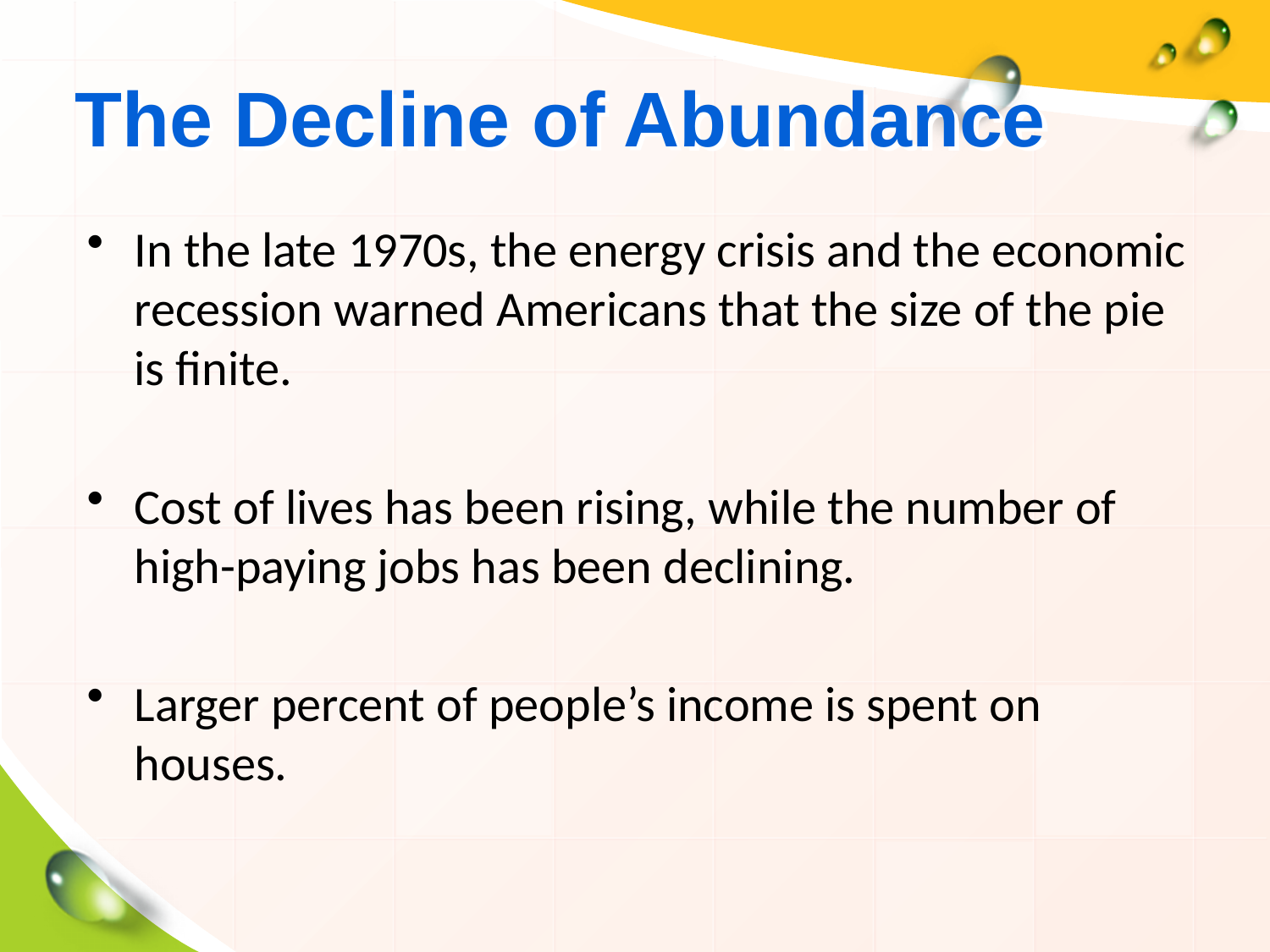

# The Decline of Abundance
In the late 1970s, the energy crisis and the economic recession warned Americans that the size of the pie is finite.

Cost of lives has been rising, while the number of high-paying jobs has been declining.

Larger percent of people’s income is spent on houses.